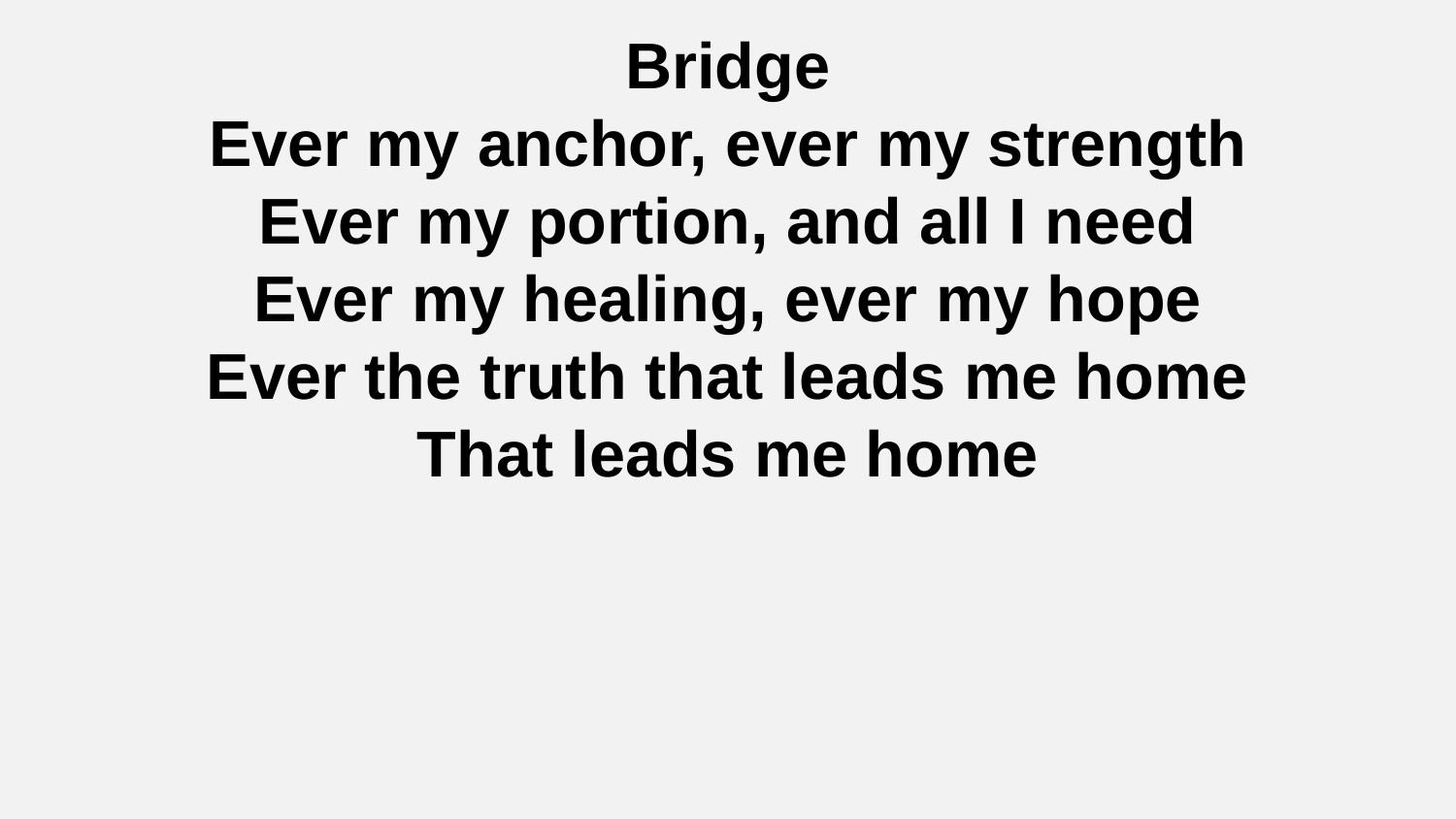

Bridge
Ever my anchor, ever my strength
Ever my portion, and all I need
Ever my healing, ever my hope
Ever the truth that leads me home
That leads me home